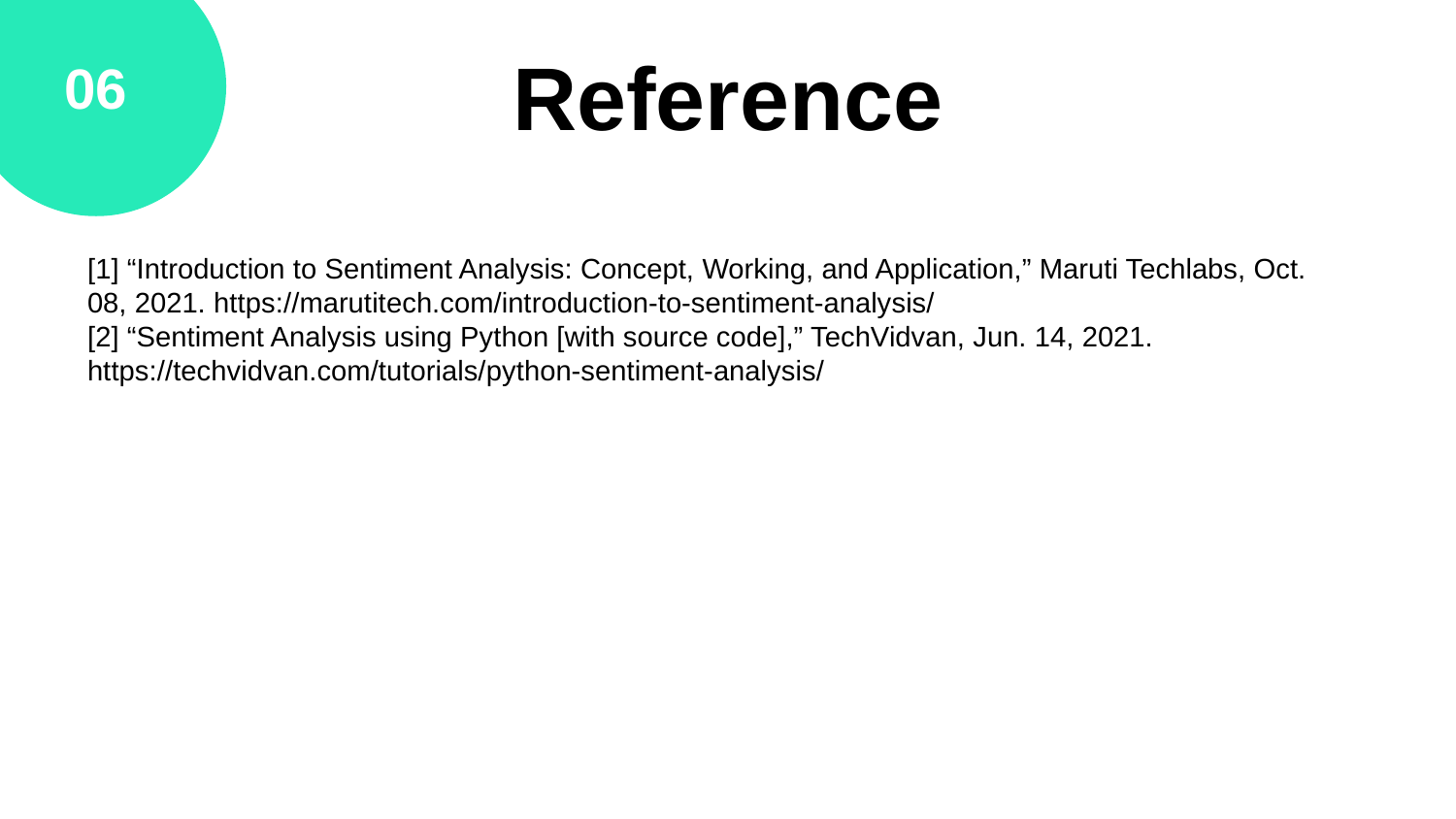

06
# Reference
[1] “Introduction to Sentiment Analysis: Concept, Working, and Application,” Maruti Techlabs, Oct. 08, 2021. https://marutitech.com/introduction-to-sentiment-analysis/
[2] “Sentiment Analysis using Python [with source code],” TechVidvan, Jun. 14, 2021. https://techvidvan.com/tutorials/python-sentiment-analysis/